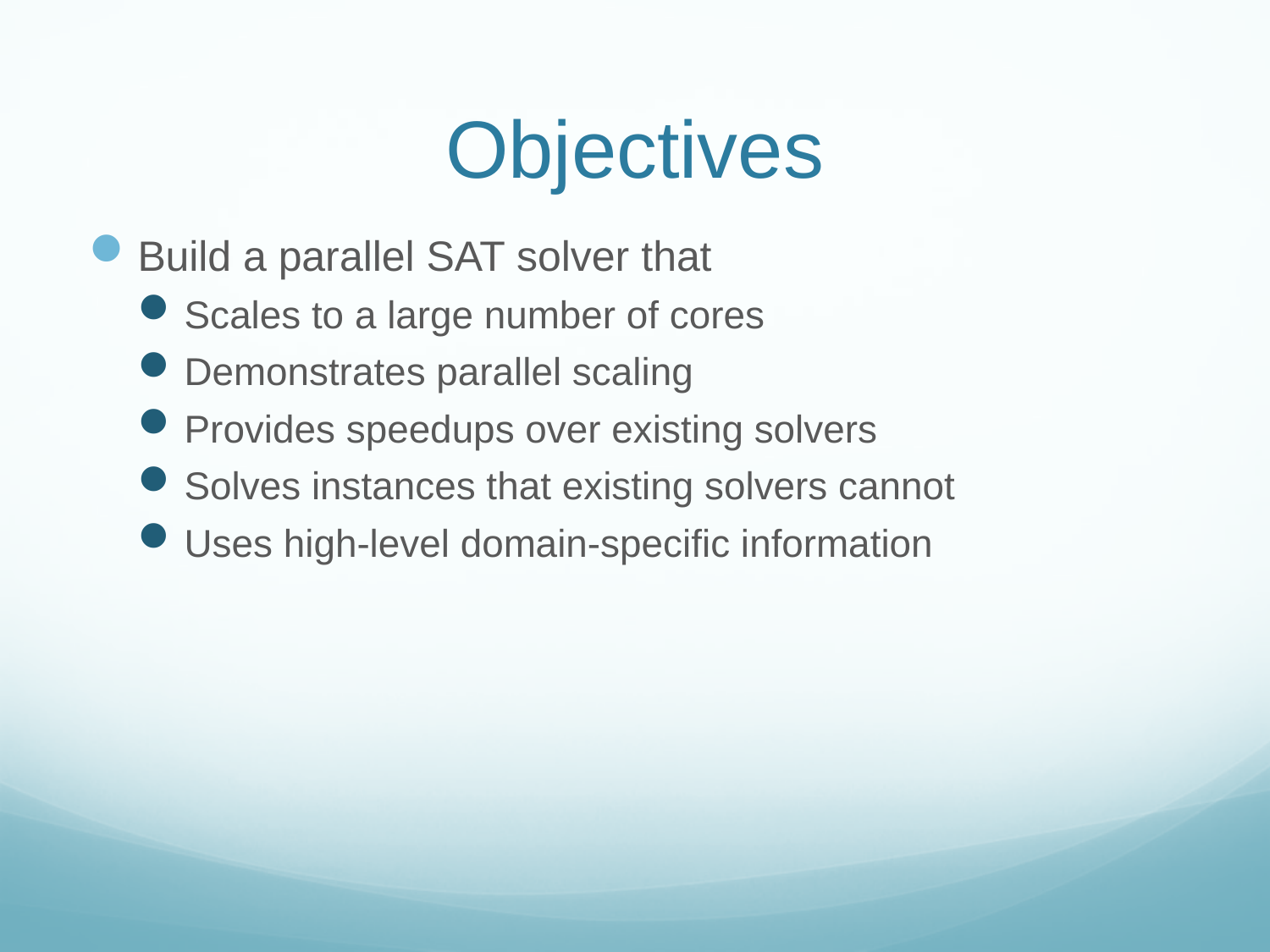

# Objectives
Build a parallel SAT solver that
Scales to a large number of cores
Demonstrates parallel scaling
Provides speedups over existing solvers
Solves instances that existing solvers cannot
Uses high-level domain-specific information